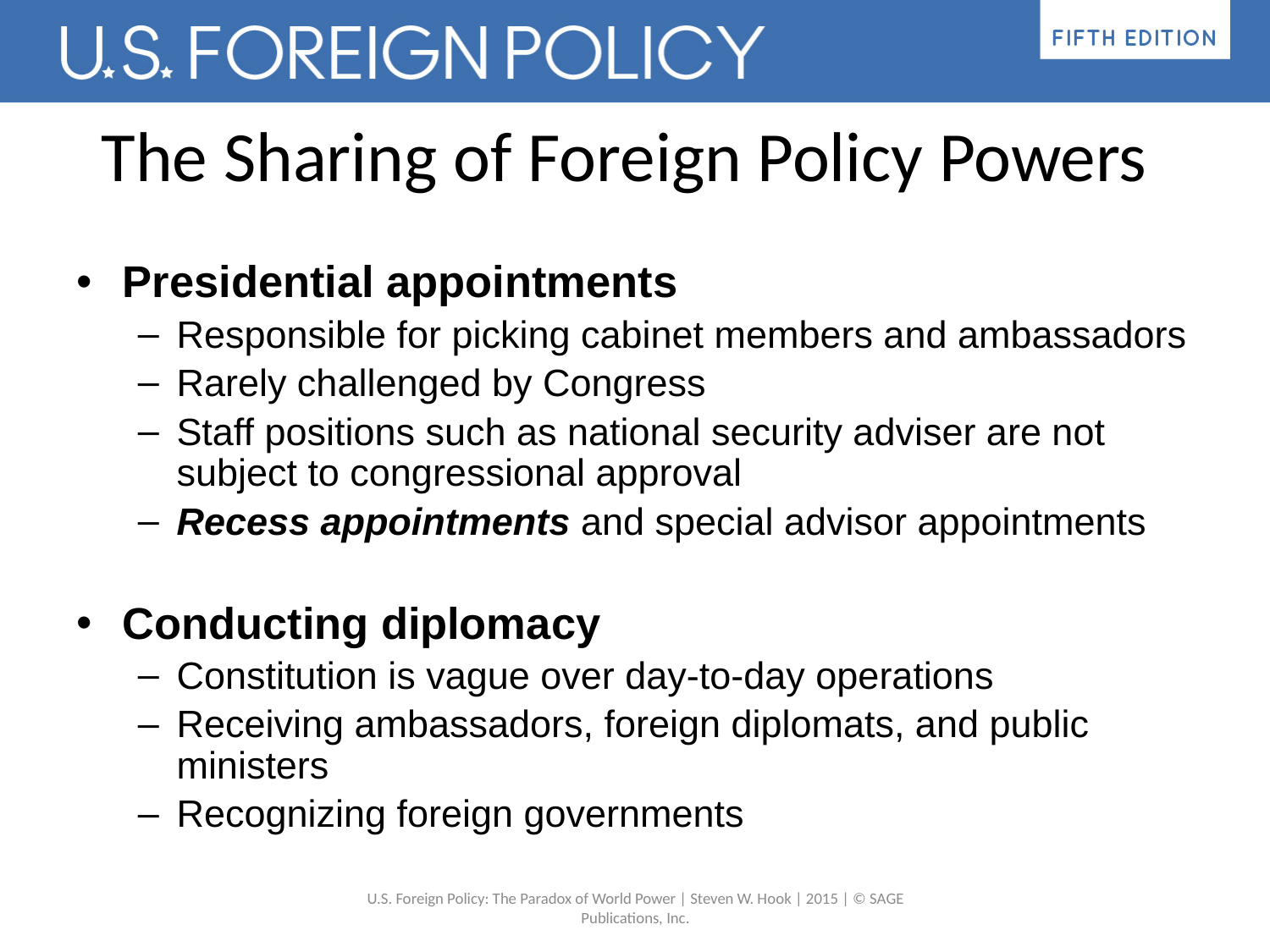

# The Sharing of Foreign Policy Powers
Presidential appointments
Responsible for picking cabinet members and ambassadors
Rarely challenged by Congress
Staff positions such as national security adviser are not subject to congressional approval
Recess appointments and special advisor appointments

Conducting diplomacy
Constitution is vague over day-to-day operations
Receiving ambassadors, foreign diplomats, and public ministers
Recognizing foreign governments

U.S. Foreign Policy: The Paradox of World Power | Steven W. Hook | 2015 | © SAGE Publications, Inc.